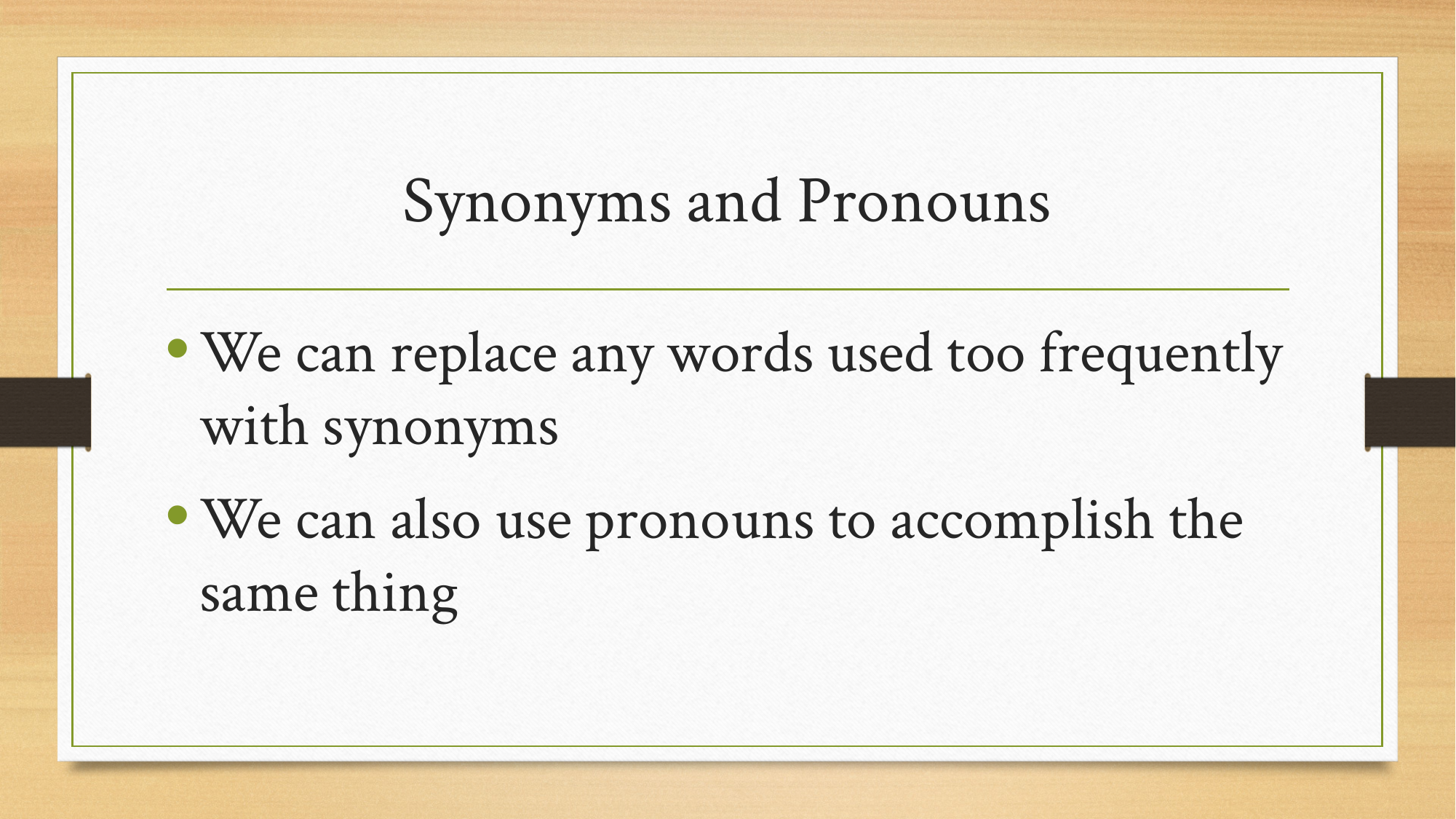

# Synonyms and Pronouns
We can replace any words used too frequently with synonyms
We can also use pronouns to accomplish the same thing